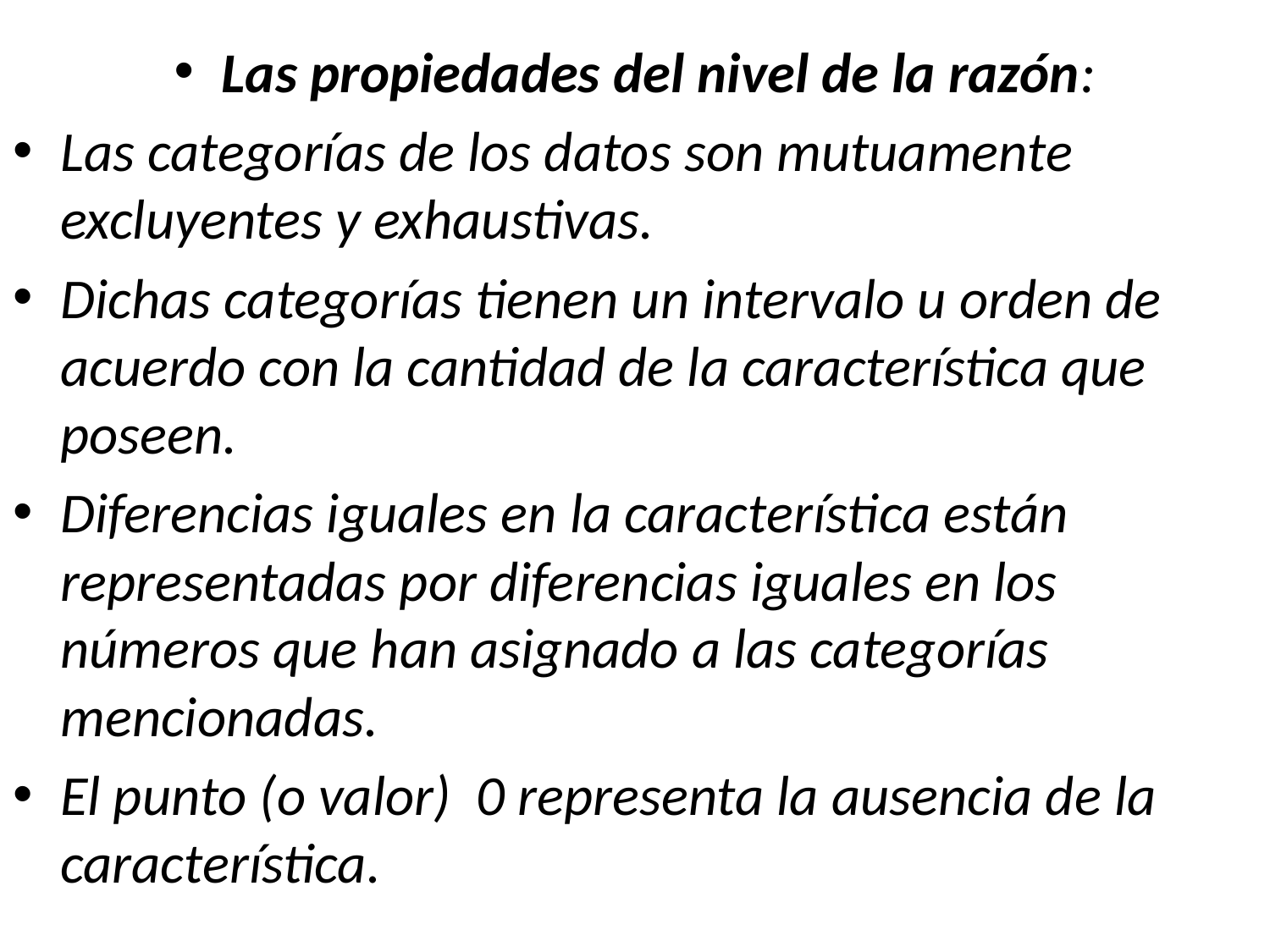

Las propiedades del nivel de la razón:
Las categorías de los datos son mutuamente excluyentes y exhaustivas.
Dichas categorías tienen un intervalo u orden de acuerdo con la cantidad de la característica que poseen.
Diferencias iguales en la característica están representadas por diferencias iguales en los números que han asignado a las categorías mencionadas.
El punto (o valor)  0 representa la ausencia de la característica.